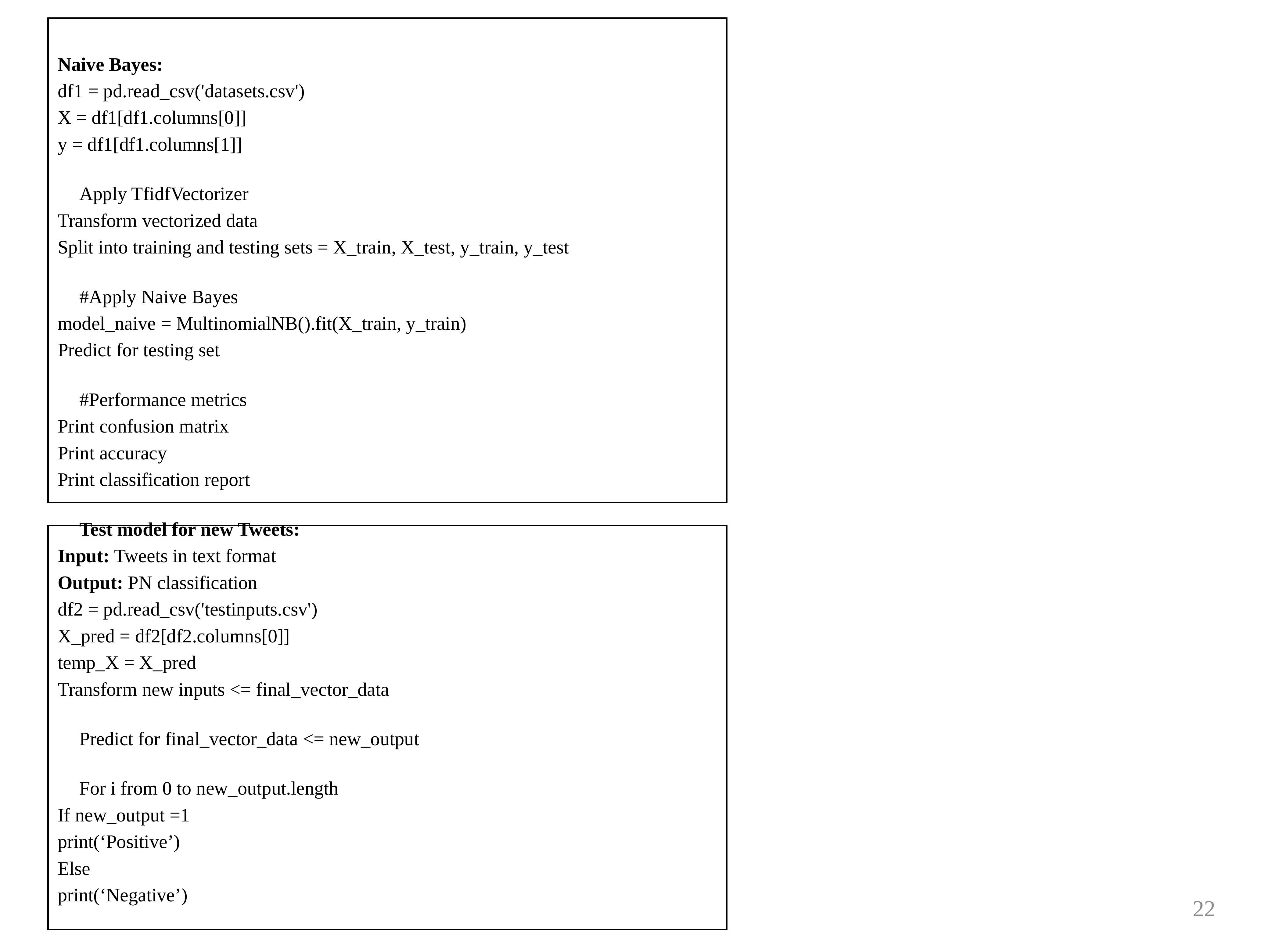

|  |
| --- |
Naive Bayes:
df1 = pd.read_csv('datasets.csv')
X = df1[df1.columns[0]]
y = df1[df1.columns[1]]
Apply TfidfVectorizer
Transform vectorized data
Split into training and testing sets = X_train, X_test, y_train, y_test
#Apply Naive Bayes
model_naive = MultinomialNB().fit(X_train, y_train)
Predict for testing set
#Performance metrics
Print confusion matrix
Print accuracy
Print classification report
Test model for new Tweets:
Input: Tweets in text format
Output: PN classification
df2 = pd.read_csv('testinputs.csv')
X_pred = df2[df2.columns[0]]
temp_X = X_pred
Transform new inputs <= final_vector_data
Predict for final_vector_data <= new_output
For i from 0 to new_output.length
If new_output =1
print(‘Positive’)
Else
print(‘Negative’)
|  |
| --- |
22